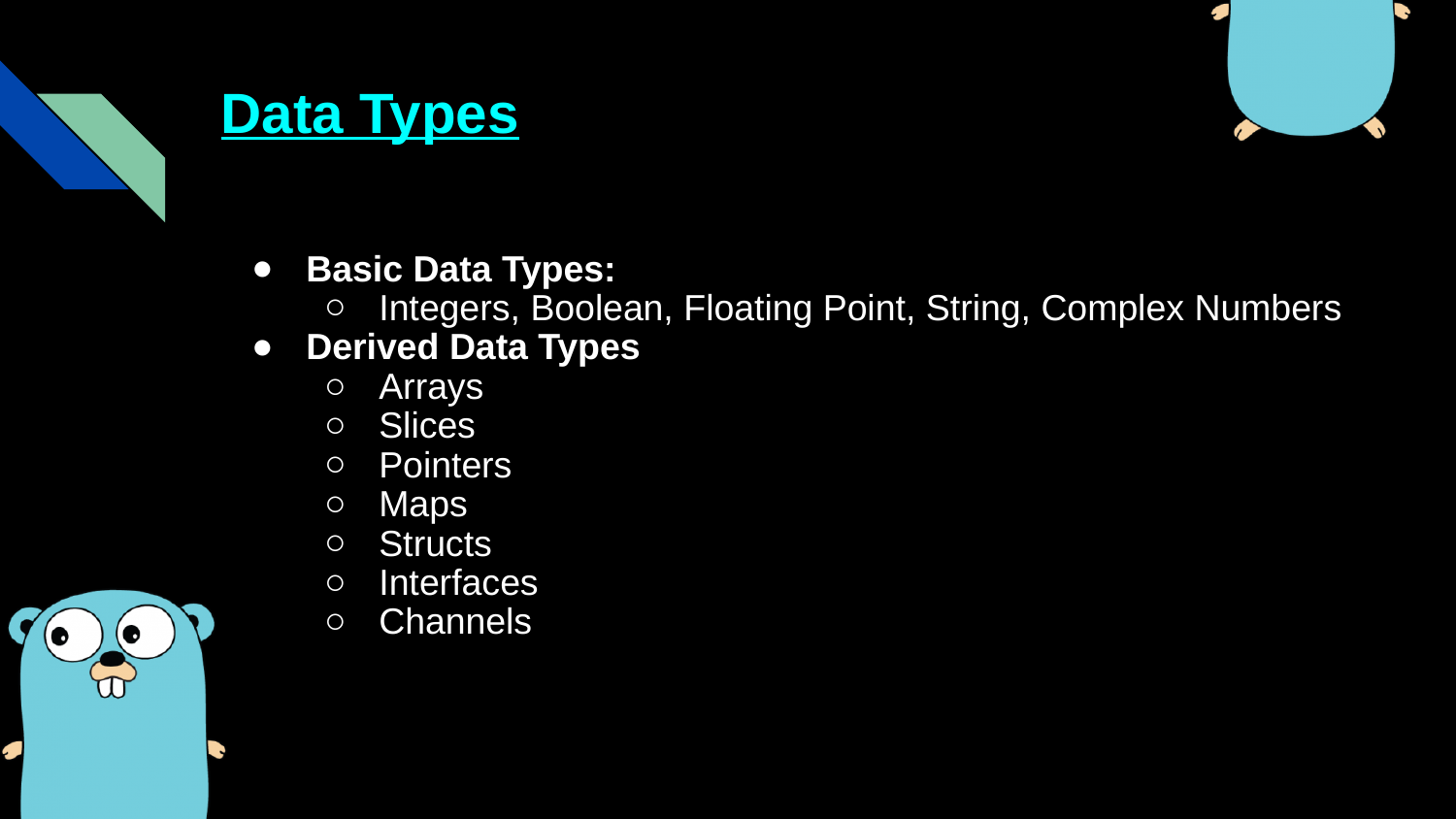

# Data Types
Basic Data Types:
Integers, Boolean, Floating Point, String, Complex Numbers
Derived Data Types
Arrays
Slices
Pointers
Maps
Structs
Interfaces
Channels